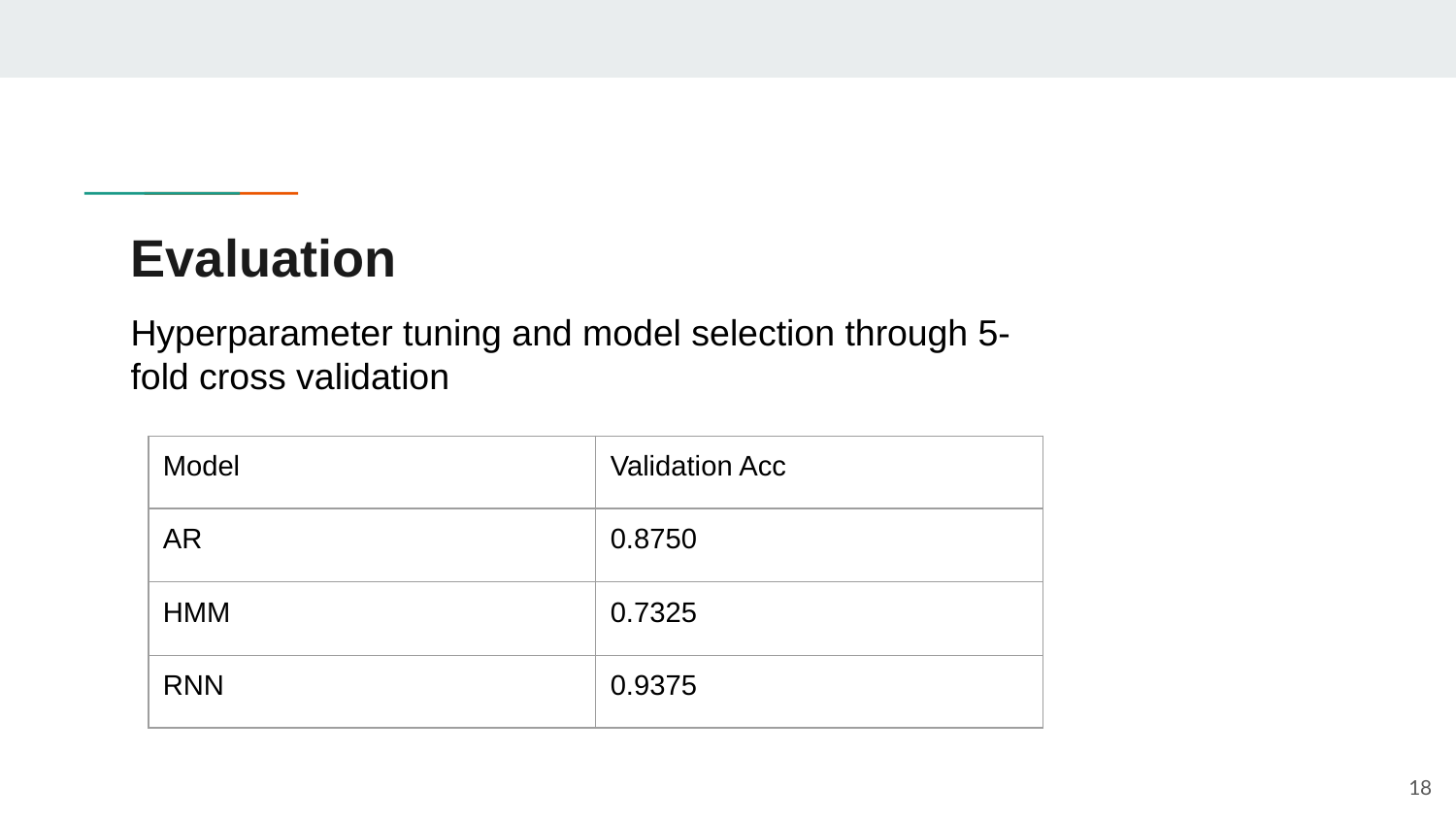

# Evaluation
Hyperparameter tuning and model selection through 5-fold cross validation
| Model | Validation Acc |
| --- | --- |
| AR | 0.8750 |
| HMM | 0.7325 |
| RNN | 0.9375 |
18